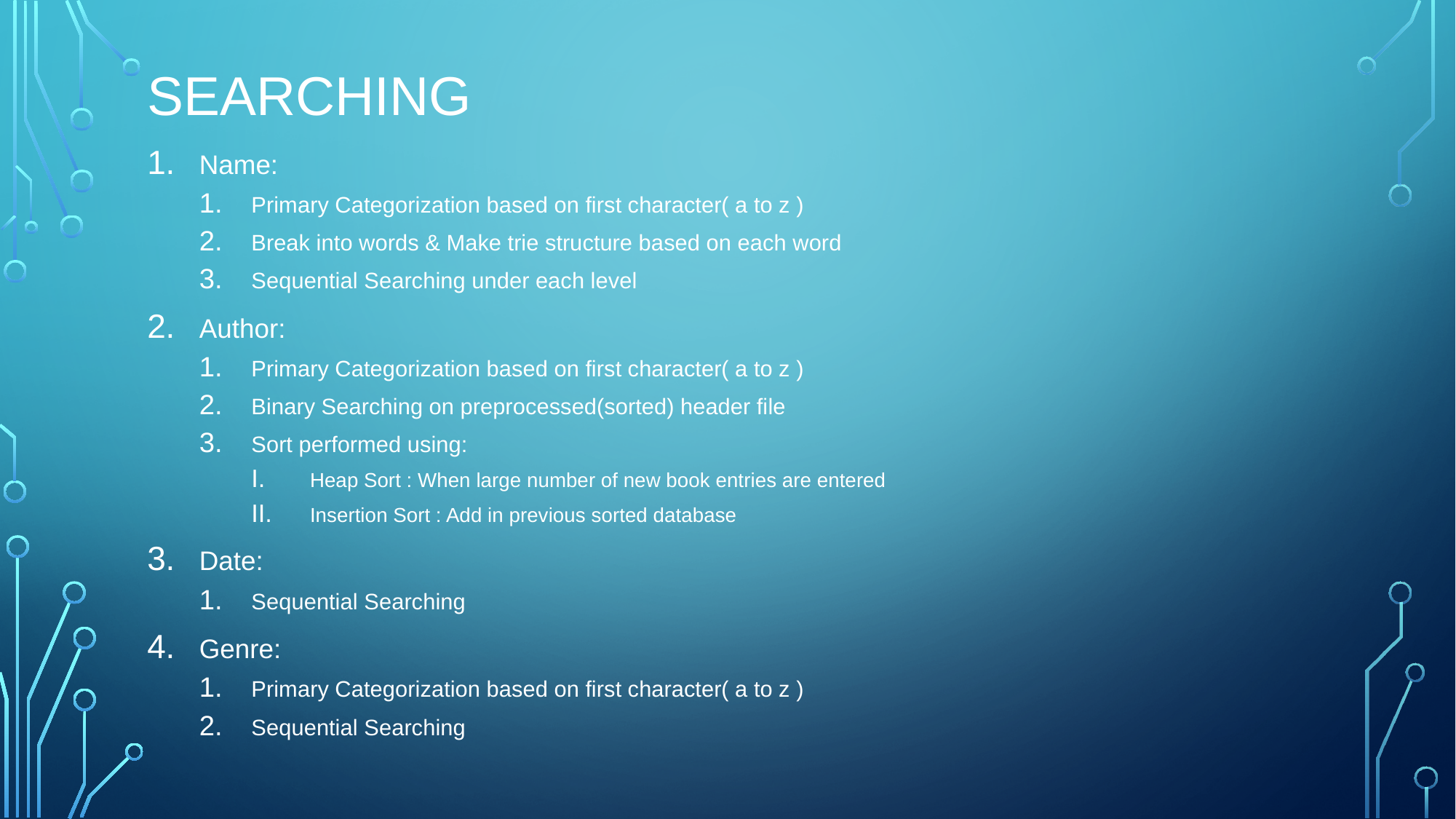

# Searching
Name:
Primary Categorization based on first character( a to z )
Break into words & Make trie structure based on each word
Sequential Searching under each level
Author:
Primary Categorization based on first character( a to z )
Binary Searching on preprocessed(sorted) header file
Sort performed using:
Heap Sort : When large number of new book entries are entered
Insertion Sort : Add in previous sorted database
Date:
Sequential Searching
Genre:
Primary Categorization based on first character( a to z )
Sequential Searching